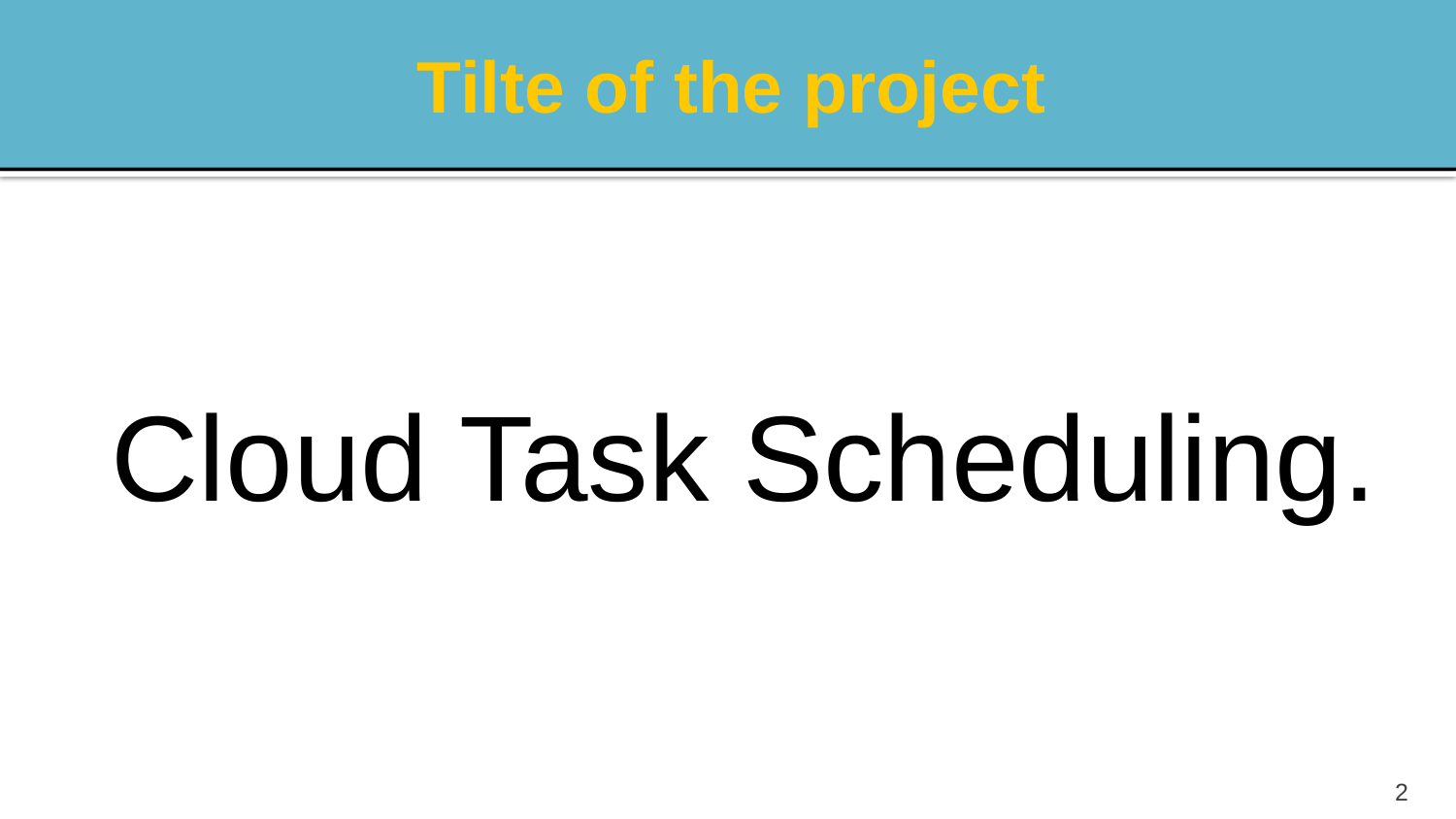

# Tilte of the project

Cloud Task Scheduling.
2